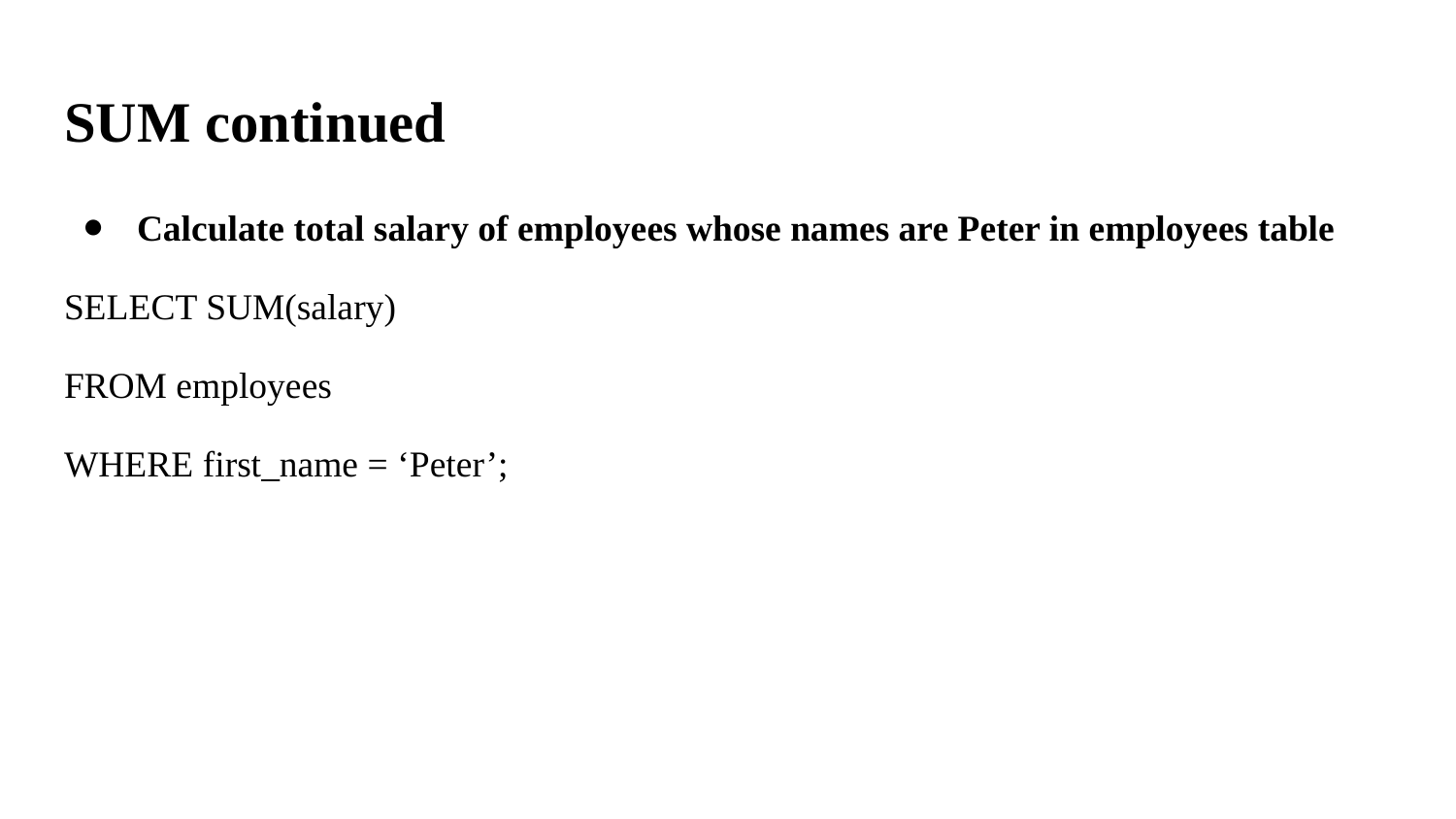

# SUM continued
Calculate total salary of employees whose names are Peter in employees table
SELECT SUM(salary)
FROM employees
WHERE first_name = ‘Peter’;